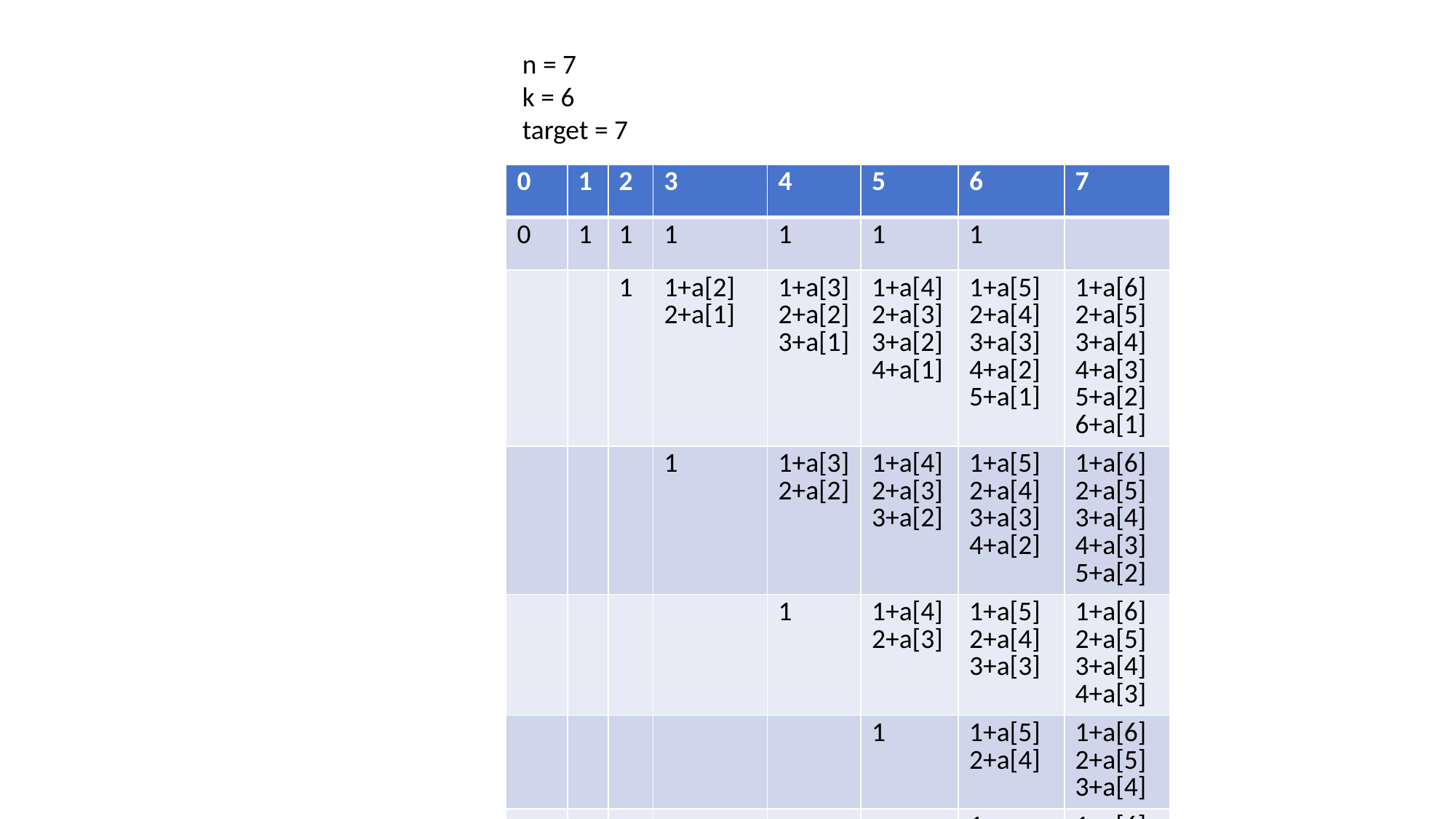

n = 7
k = 6
target = 7
| 0 | 1 | 2 | 3 | 4 | 5 | 6 | 7 |
| --- | --- | --- | --- | --- | --- | --- | --- |
| 0 | 1 | 1 | 1 | 1 | 1 | 1 |  |
|  |  | 1 | 1+a[2] 2+a[1] | 1+a[3] 2+a[2] 3+a[1] | 1+a[4] 2+a[3] 3+a[2] 4+a[1] | 1+a[5] 2+a[4] 3+a[3] 4+a[2] 5+a[1] | 1+a[6] 2+a[5] 3+a[4] 4+a[3] 5+a[2] 6+a[1] |
|  |  |  | 1 | 1+a[3] 2+a[2] | 1+a[4] 2+a[3] 3+a[2] | 1+a[5] 2+a[4] 3+a[3] 4+a[2] | 1+a[6] 2+a[5] 3+a[4] 4+a[3] 5+a[2] |
|  |  |  |  | 1 | 1+a[4] 2+a[3] | 1+a[5] 2+a[4] 3+a[3] | 1+a[6] 2+a[5] 3+a[4] 4+a[3] |
|  |  |  |  |  | 1 | 1+a[5] 2+a[4] | 1+a[6] 2+a[5] 3+a[4] |
|  |  |  |  |  |  | 1 | 1+a[6] 2+a[5] |
|  |  |  |  |  |  |  | 1 |